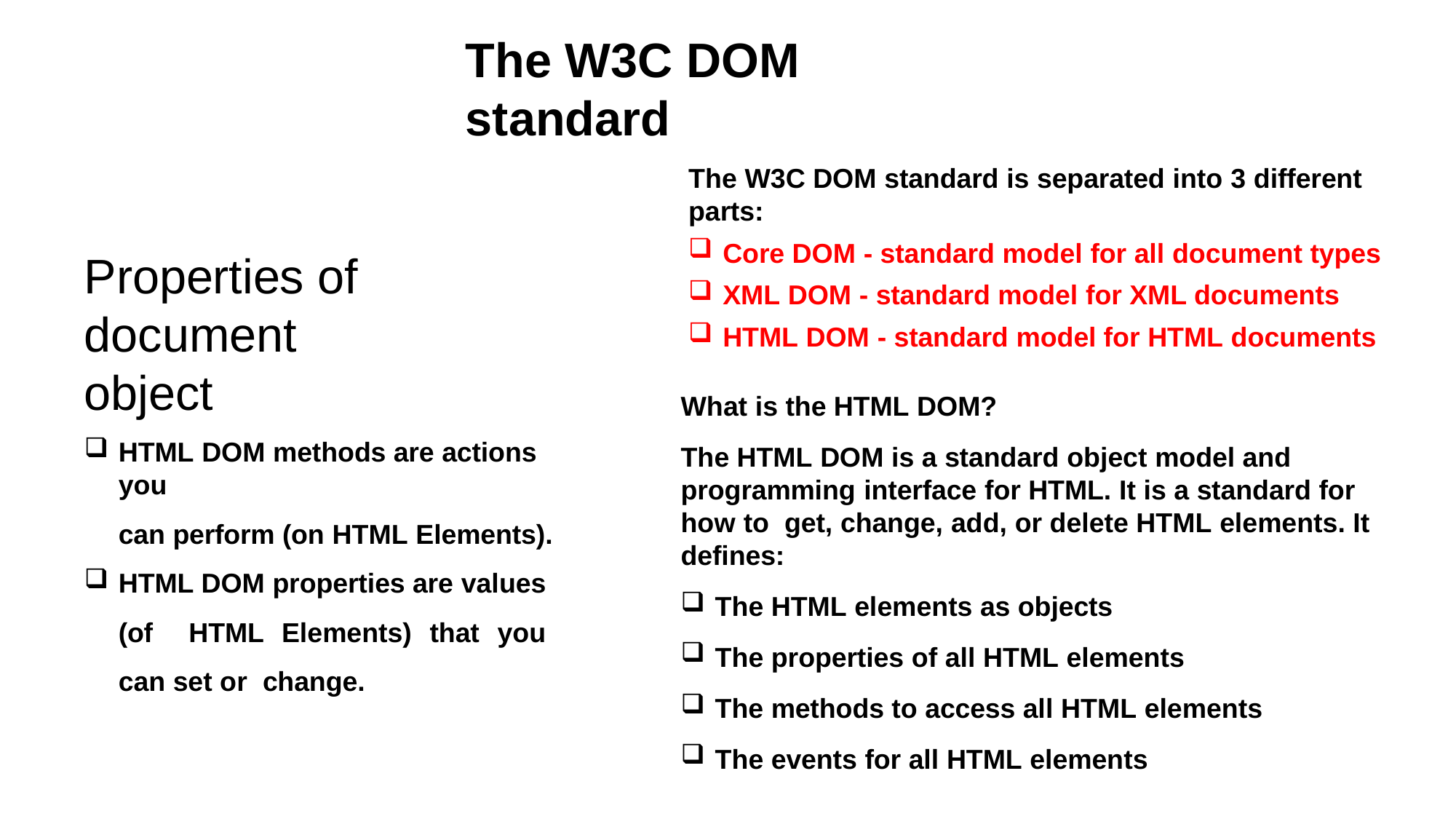

# The W3C DOM standard
The W3C DOM standard is separated into 3 different parts:
Core DOM - standard model for all document types
XML DOM - standard model for XML documents
HTML DOM - standard model for HTML documents

What is the HTML DOM?
The HTML DOM is a standard object model and  programming interface for HTML. It is a standard for how to  get, change, add, or delete HTML elements. It defines:
The HTML elements as objects
The properties of all HTML elements
The methods to access all HTML elements
The events for all HTML elements
Properties of  document object
HTML DOM methods are actions you
can perform (on HTML Elements).
HTML DOM properties are values (of  HTML Elements) that you can set or  change.